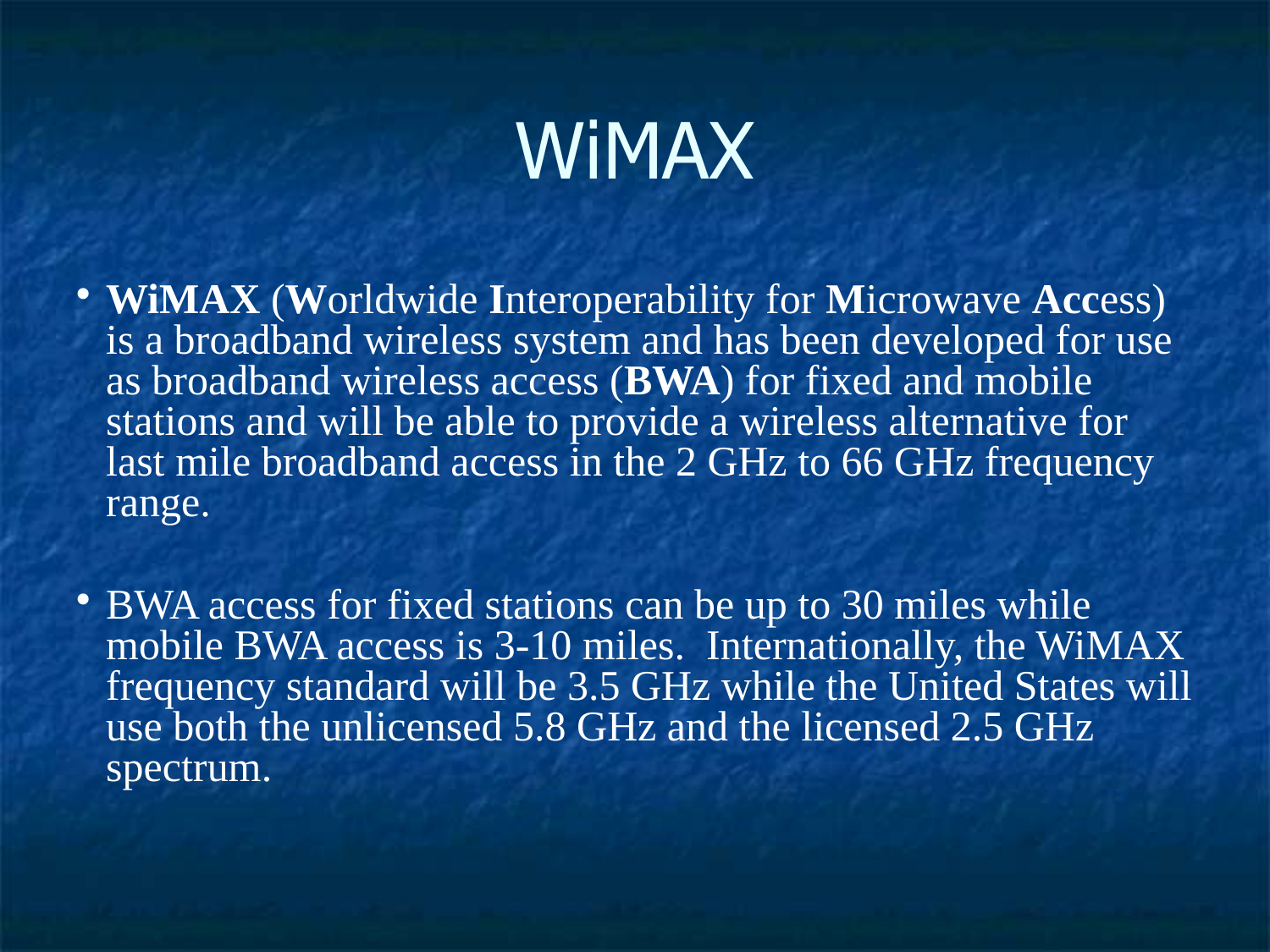

WiMAX
WiMAX (Worldwide Interoperability for Microwave Access) is a broadband wireless system and has been developed for use as broadband wireless access (BWA) for fixed and mobile stations and will be able to provide a wireless alternative for last mile broadband access in the 2 GHz to 66 GHz frequency range.

BWA access for fixed stations can be up to 30 miles while mobile BWA access is 3-10 miles.  Internationally, the WiMAX frequency standard will be 3.5 GHz while the United States will use both the unlicensed 5.8 GHz and the licensed 2.5 GHz spectrum.